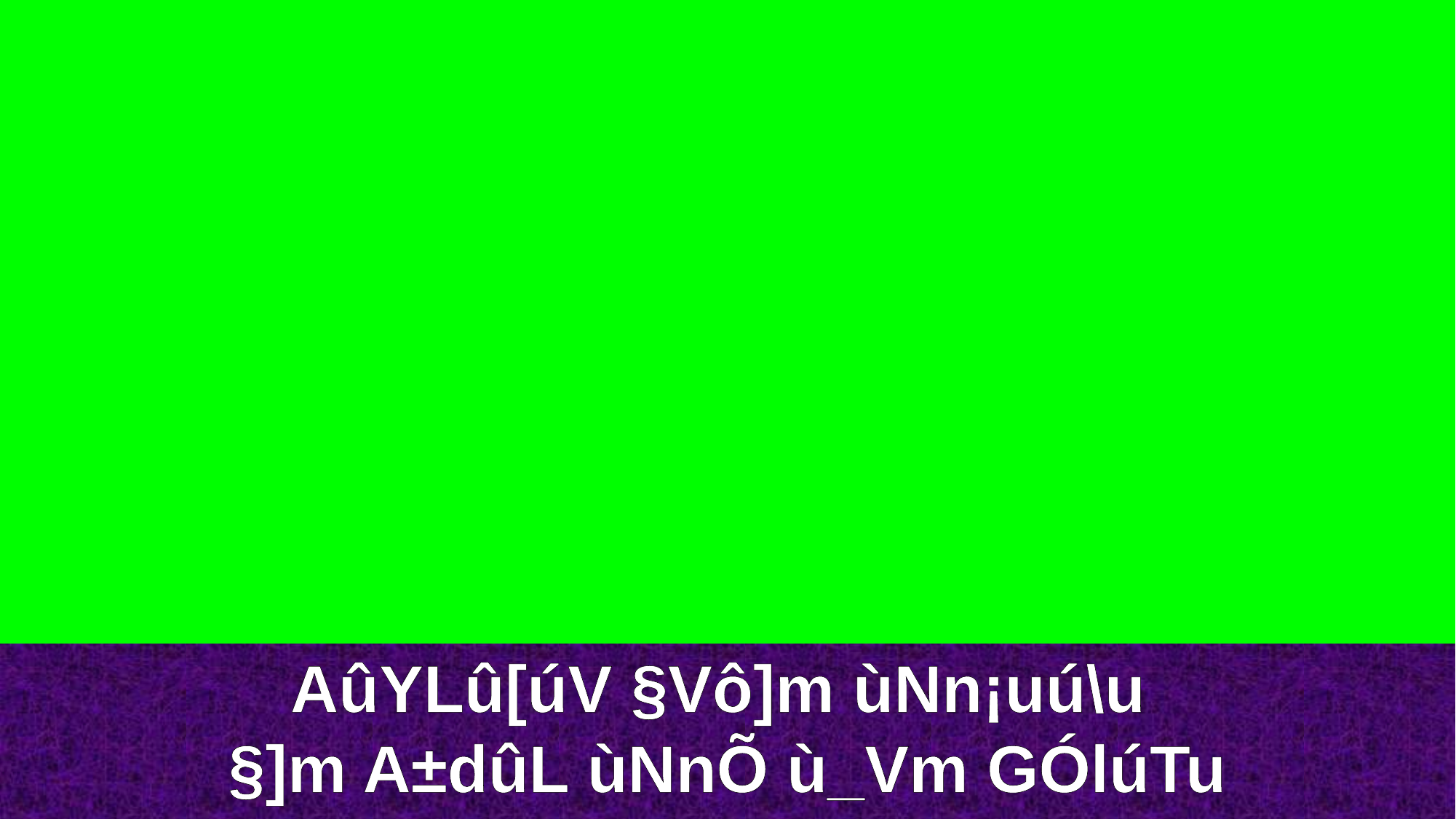

AûYLû[úV §Vô]m ùNn¡uú\u
§]m A±dûL ùNnÕ ù_Vm GÓlúTu